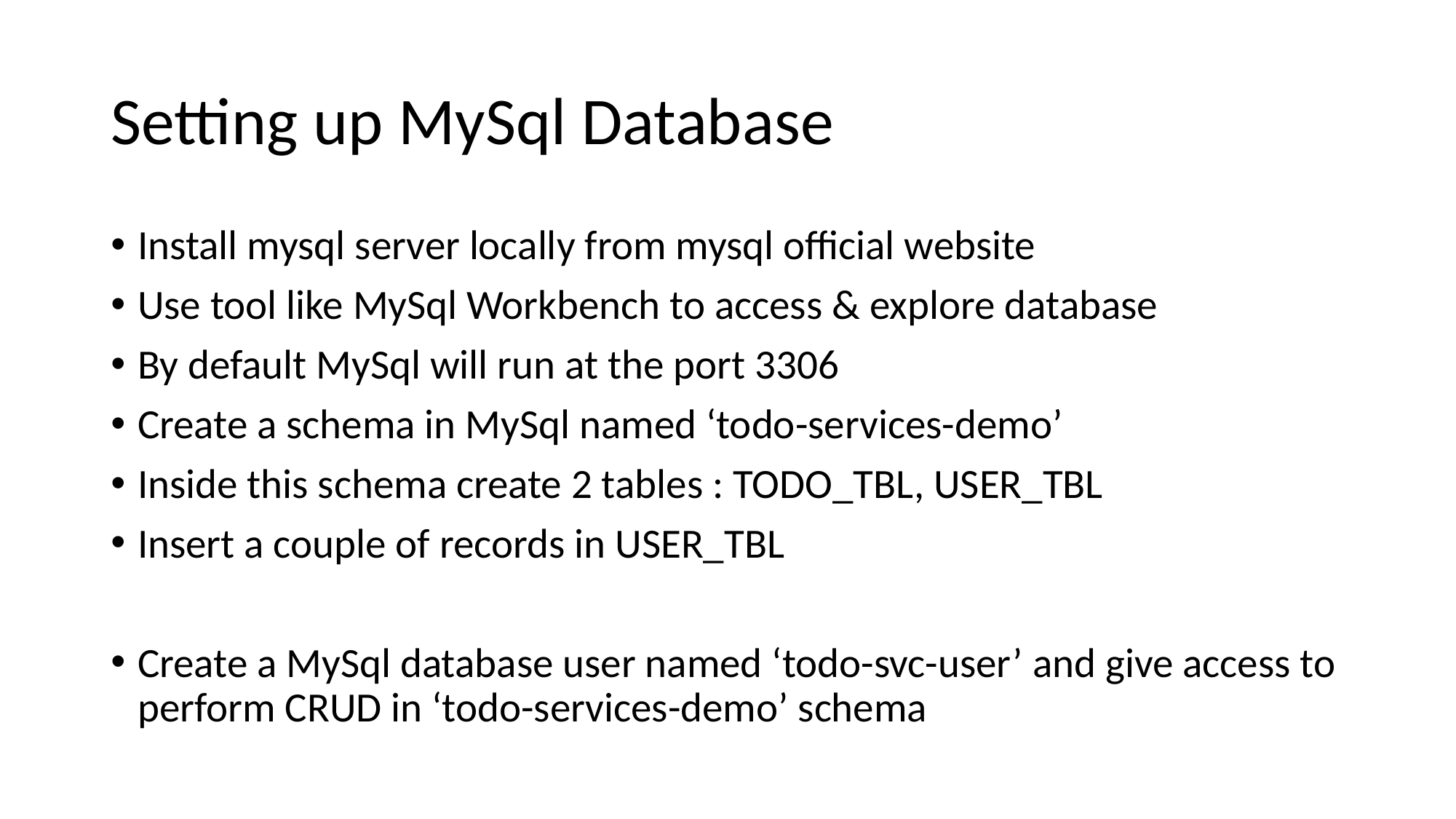

# Setting up MySql Database
Install mysql server locally from mysql official website
Use tool like MySql Workbench to access & explore database
By default MySql will run at the port 3306
Create a schema in MySql named ‘todo-services-demo’
Inside this schema create 2 tables : TODO_TBL, USER_TBL
Insert a couple of records in USER_TBL

Create a MySql database user named ‘todo-svc-user’ and give access to perform CRUD in ‘todo-services-demo’ schema